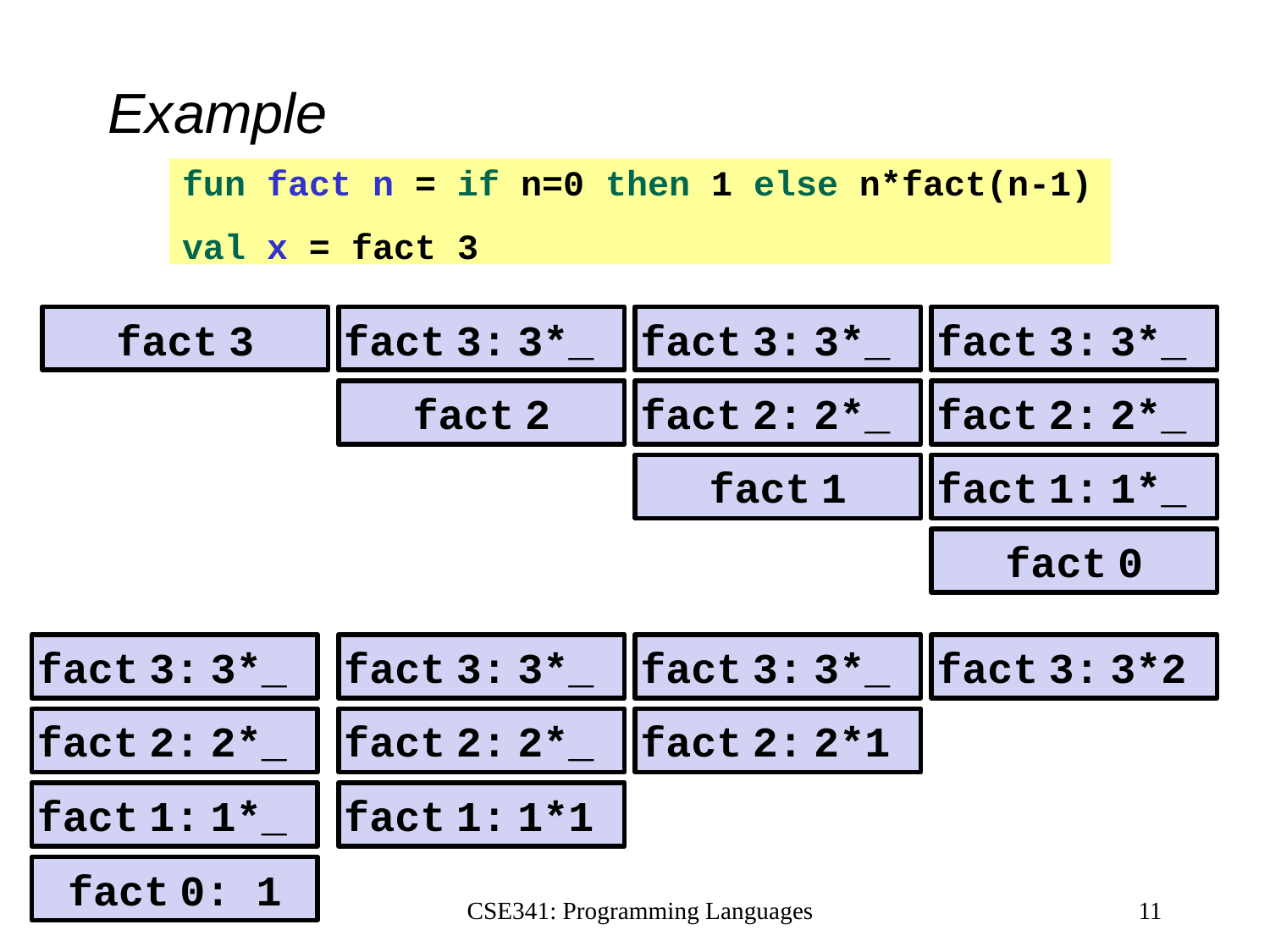

# Example
fun fact n = if n=0 then 1 else n*fact(n-1)

val x = fact 3
fact 3
fact 3: 3*_
fact 3: 3*_
fact 3: 3*_
fact 2
fact 2: 2*_
fact 2: 2*_
fact 1
fact 1: 1*_
fact 0
fact 3: 3*_
fact 3: 3*_
fact 3: 3*_
fact 3: 3*2
fact 2: 2*_
fact 2: 2*_
fact 2: 2*1
fact 1: 1*_
fact 1: 1*1
fact 0: 1
Summer 2019
CSE341: Programming Languages
11